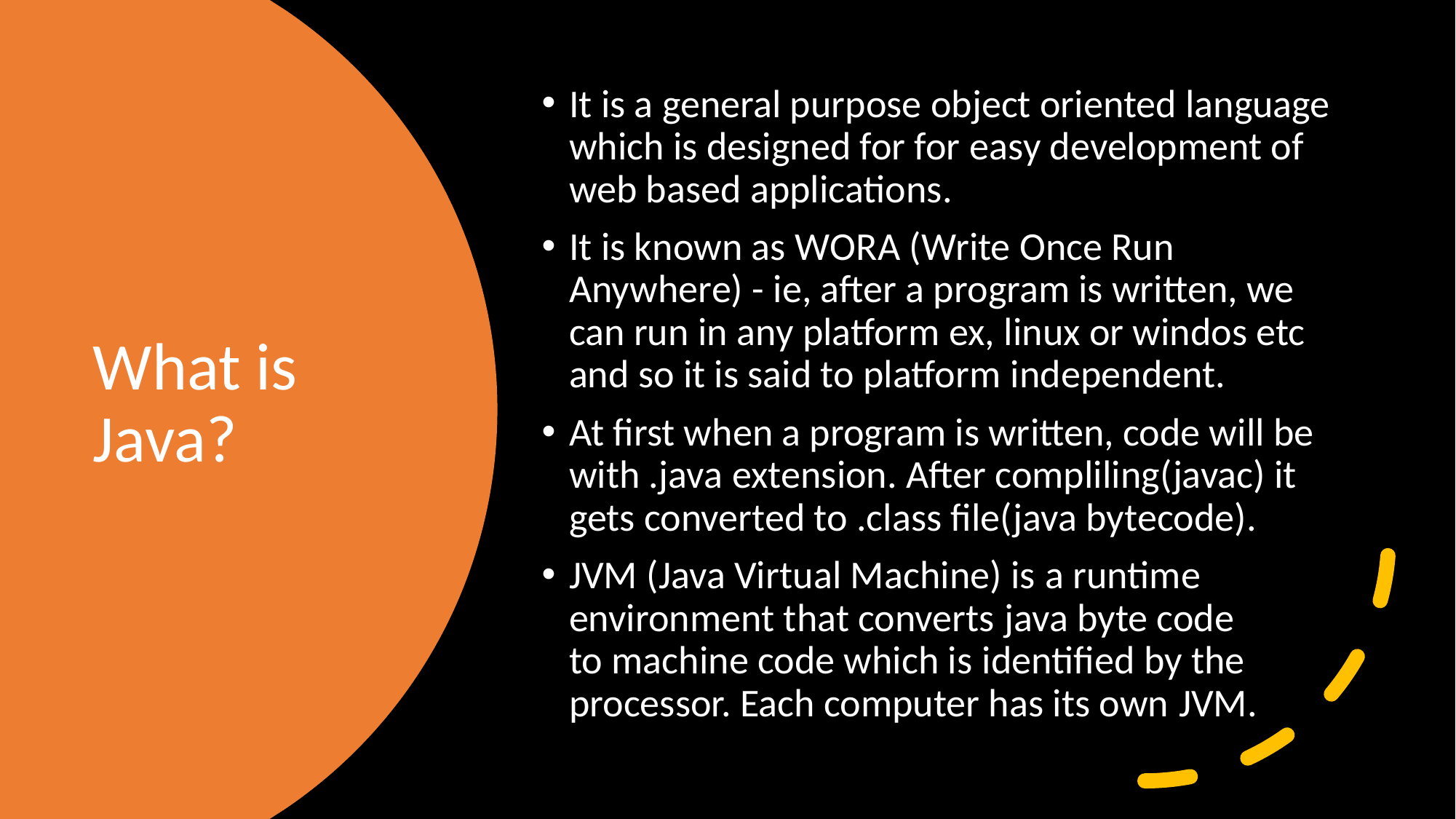

It is a general purpose object oriented language which is designed for for easy development of web based applications.
It is known as WORA (Write Once Run Anywhere) - ie, after a program is written, we can run in any platform ex, linux or windos etc and so it is said to platform independent.
At first when a program is written, code will be with .java extension. After compliling(javac) it gets converted to .class file(java bytecode).
JVM (Java Virtual Machine) is a runtime environment that converts java byte code to machine code which is identified by the processor. Each computer has its own JVM.
# What is Java?